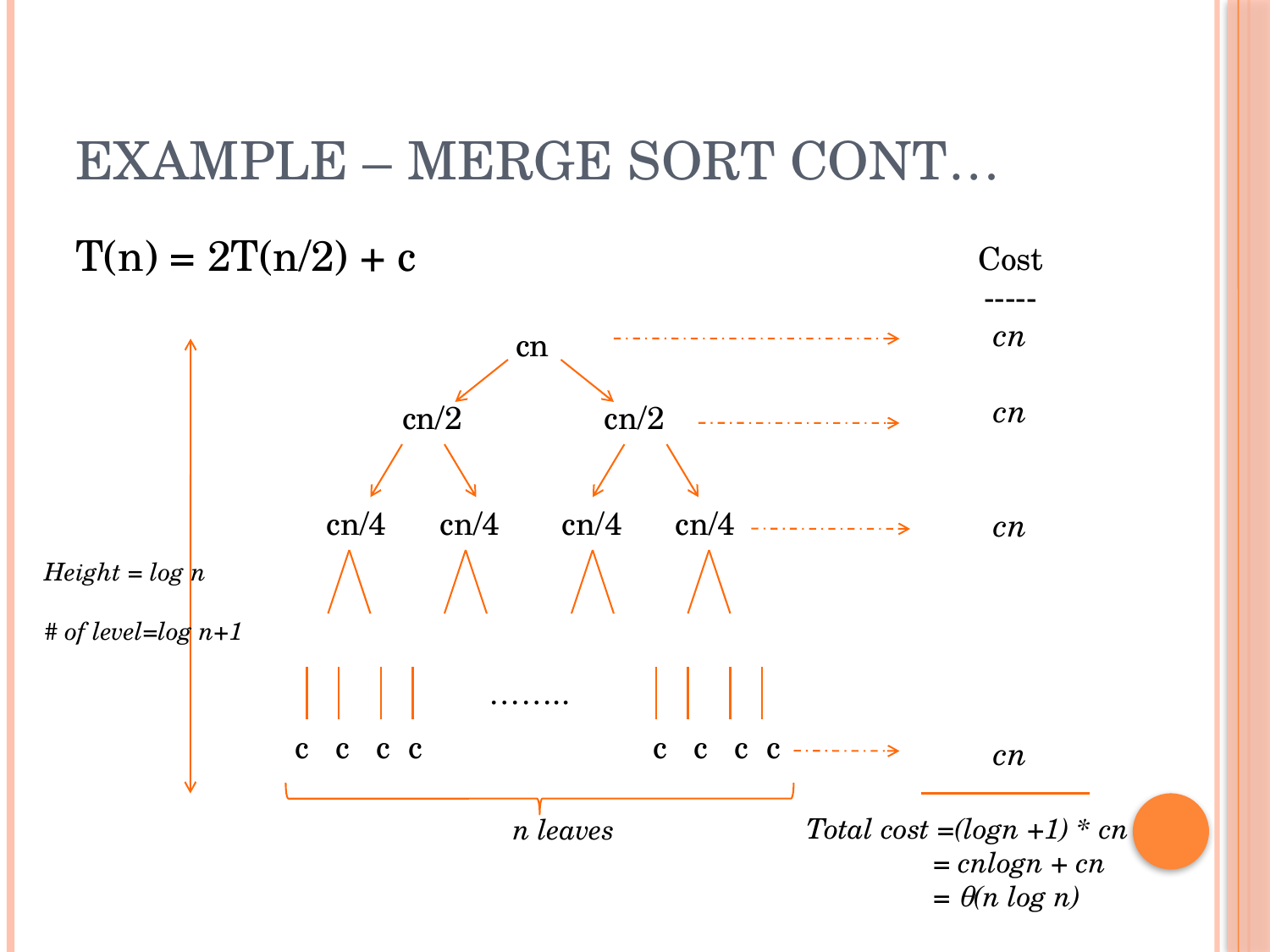

# Example – Merge sort Cont…
T(n) = 2T(n/2) + c
Cost
-----
cn

cn

cn

cn
 cn
 cn/2                cn/2
  cn/4      cn/4       cn/4      cn/4
……..
  c   c   c  c                          c   c   c  c

Height = log n

# of level=log n+1
Total cost =(logn +1) * cn
	= cnlogn + cn
	= θ(n log n)
n leaves